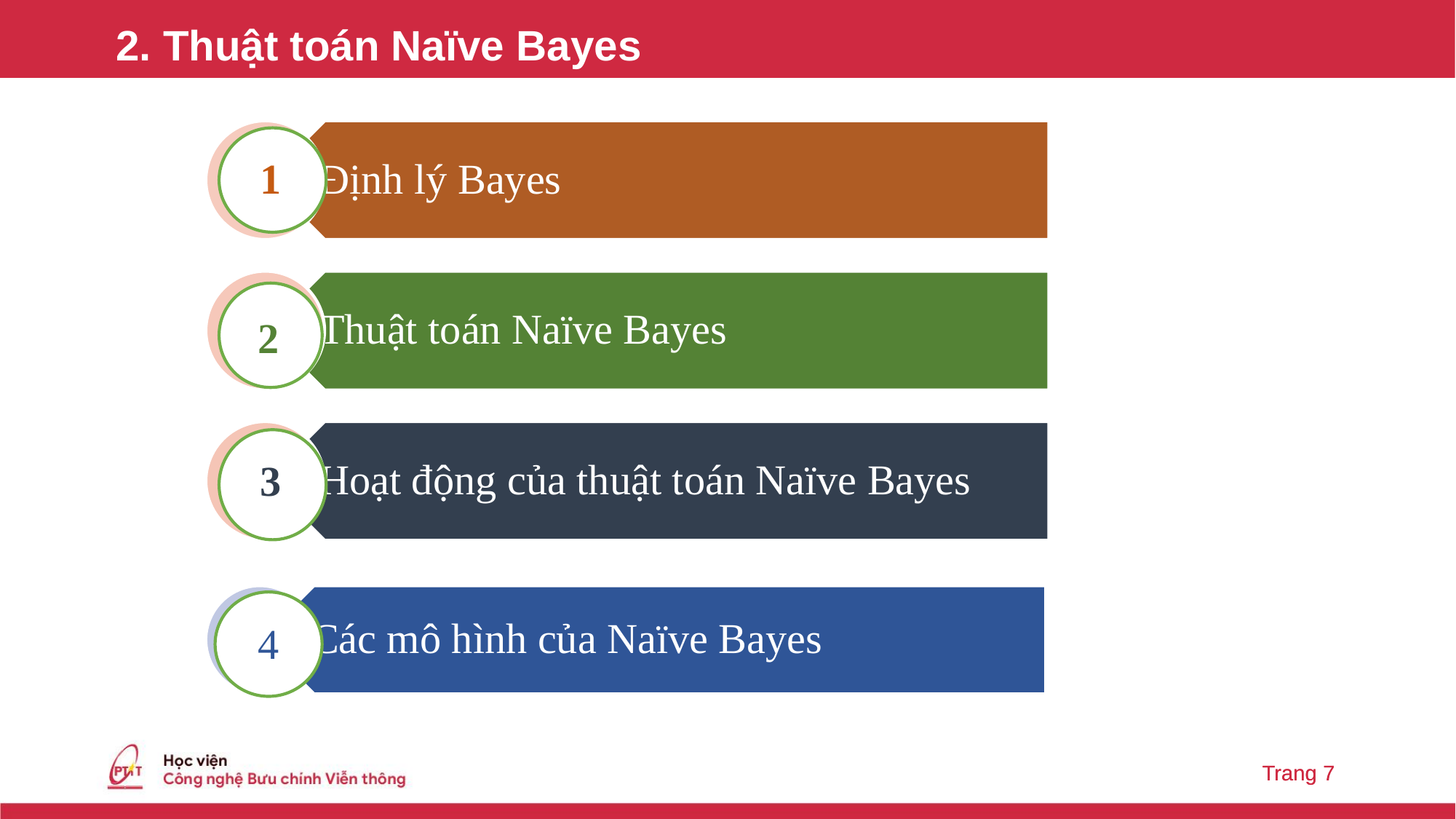

2. Thuật toán Naïve Bayes
Định lý Bayes
Thuật toán Naïve Bayes
Hoạt động của thuật toán Naïve Bayes

1
# Nội Dung

2

3
Các mô hình của Naïve Bayes

4